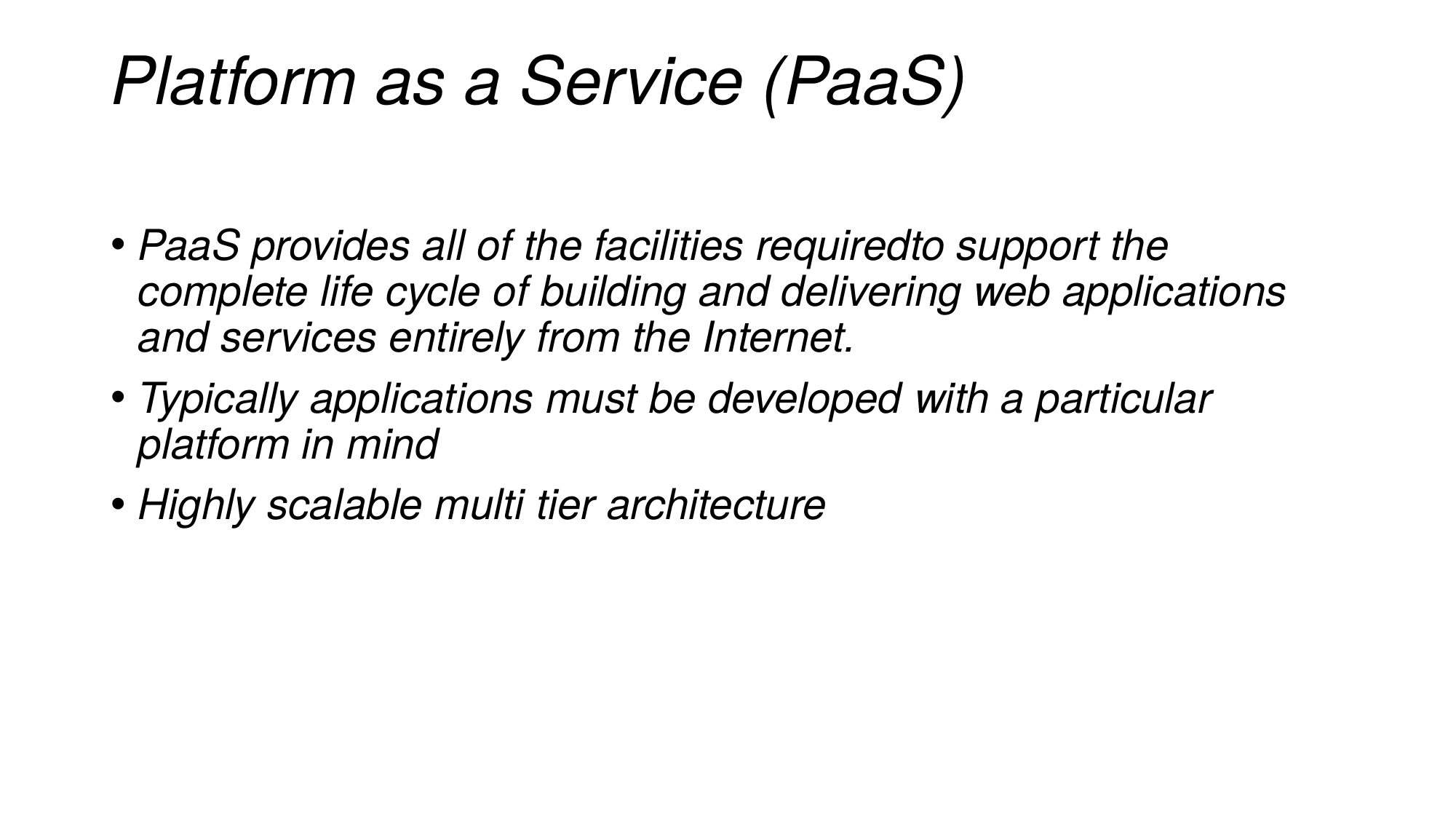

# Platform as a Service (PaaS)
PaaS provides all of the facilities requiredto support the complete life cycle of building and delivering web applications and services entirely from the Internet.
Typically applications must be developed with a particular platform in mind
Highly scalable multi tier architecture